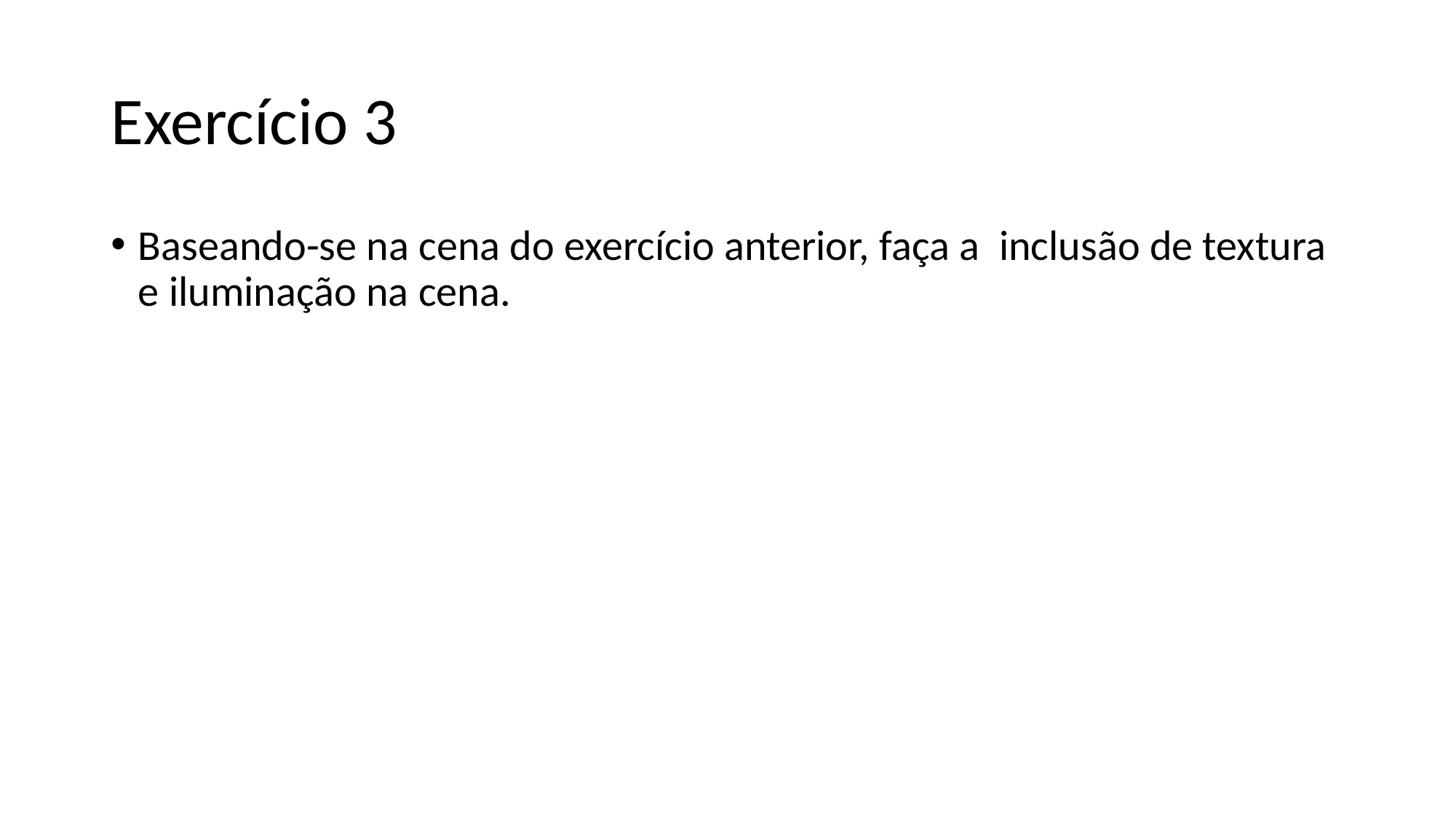

# Exercício 3
Baseando-se na cena do exercício anterior, faça a  inclusão de textura e iluminação na cena.